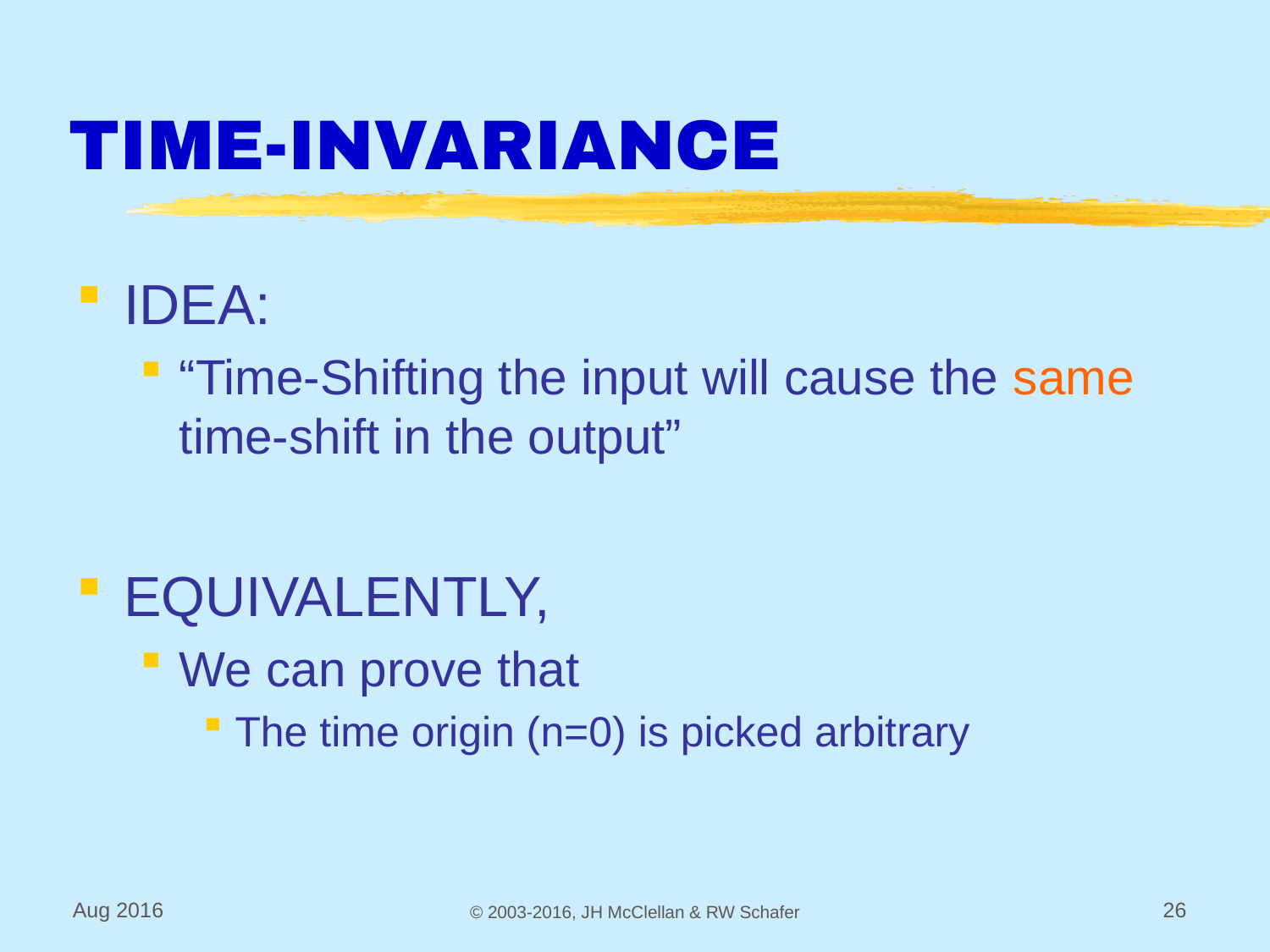

# TIME-INVARIANCE
IDEA:
“Time-Shifting the input will cause the same time-shift in the output”

EQUIVALENTLY,
We can prove that
The time origin (n=0) is picked arbitrary
Aug 2016
© 2003-2016, JH McClellan & RW Schafer
26